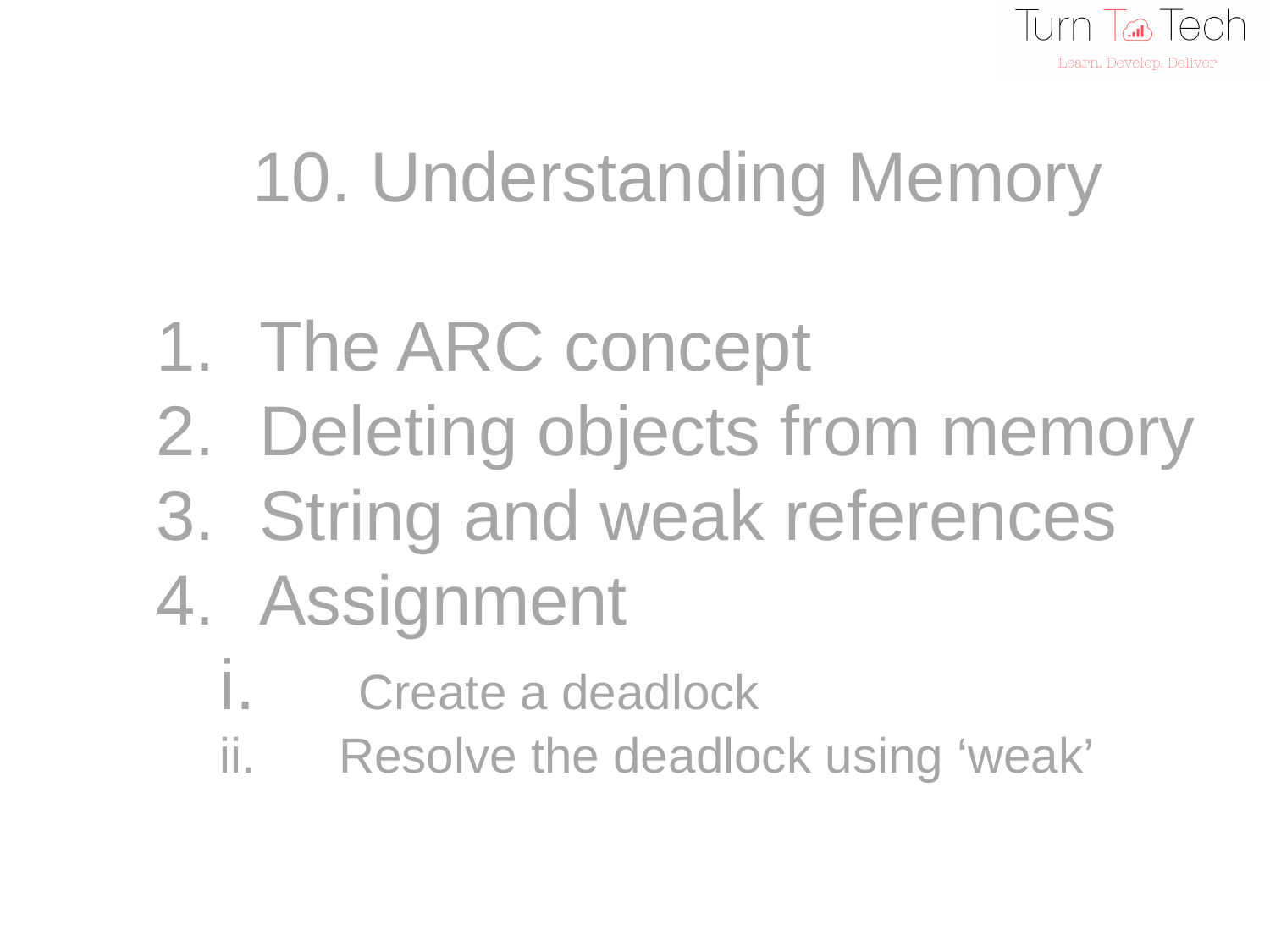

10. Understanding Memory
The ARC concept
Deleting objects from memory
String and weak references
Assignment
 Create a deadlock
Resolve the deadlock using ‘weak’